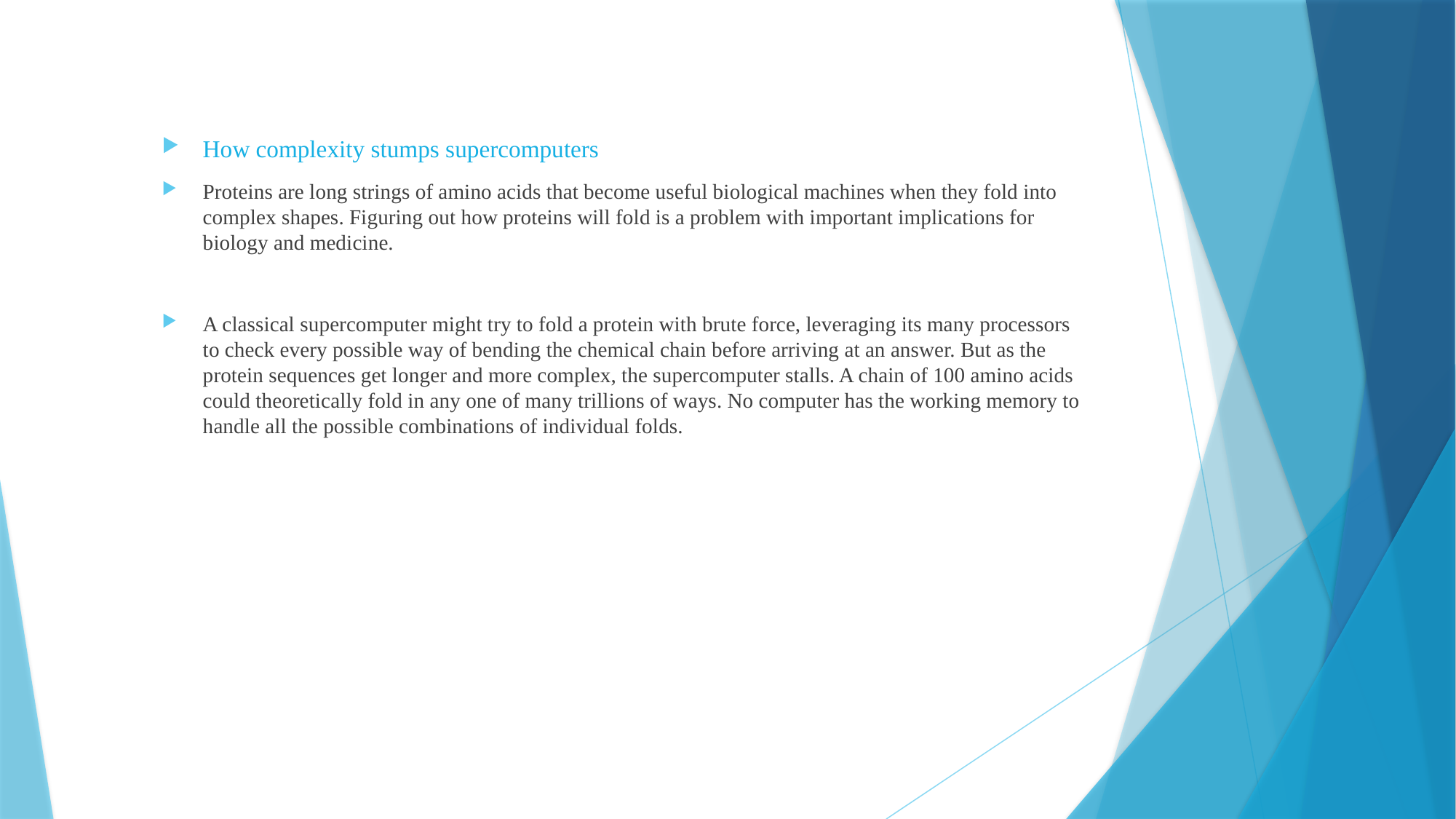

How complexity stumps supercomputers
Proteins are long strings of amino acids that become useful biological machines when they fold into complex shapes. Figuring out how proteins will fold is a problem with important implications for biology and medicine.

A classical supercomputer might try to fold a protein with brute force, leveraging its many processors to check every possible way of bending the chemical chain before arriving at an answer. But as the protein sequences get longer and more complex, the supercomputer stalls. A chain of 100 amino acids could theoretically fold in any one of many trillions of ways. No computer has the working memory to handle all the possible combinations of individual folds.